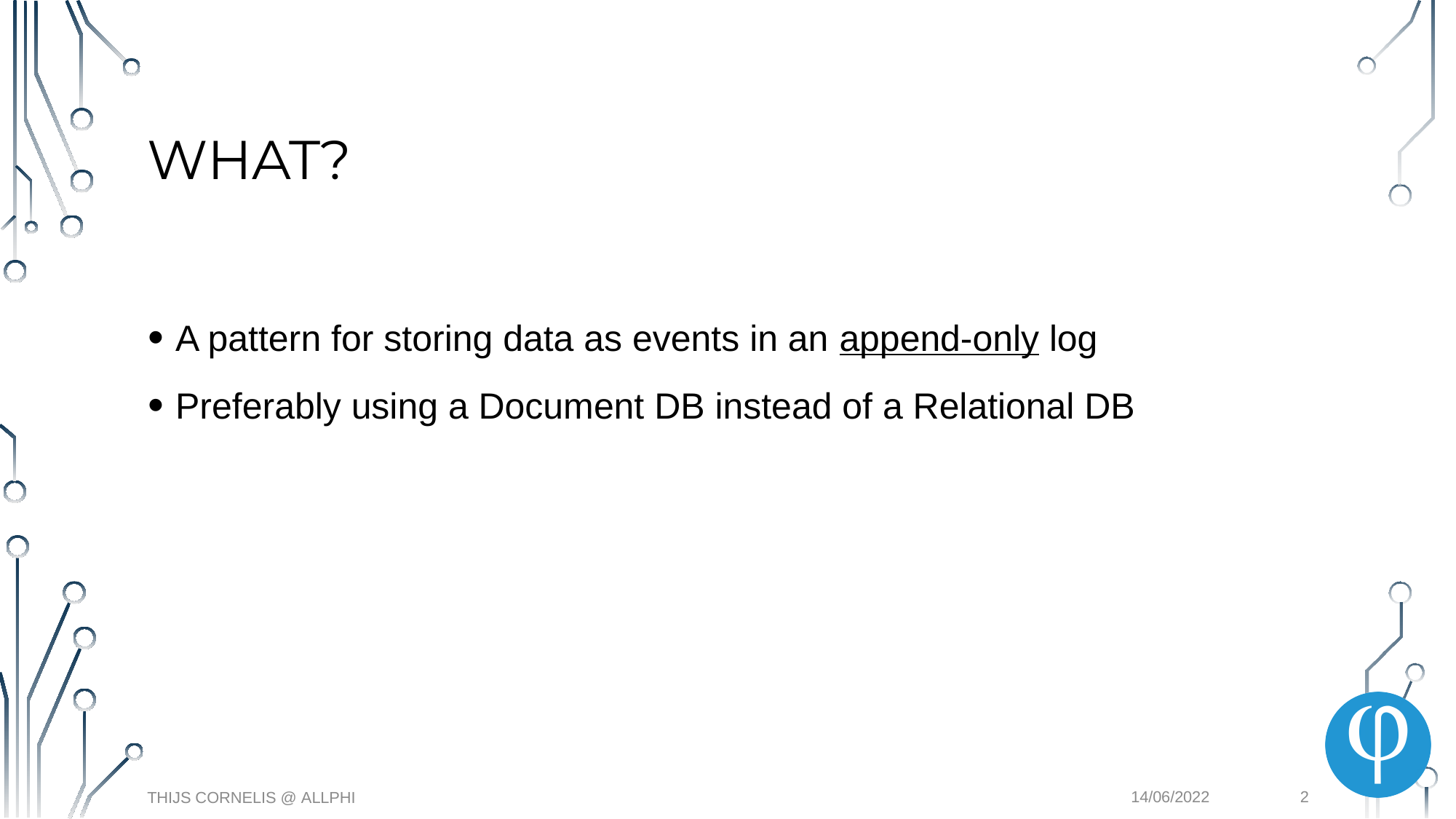

# What?
A pattern for storing data as events in an append-only log
Preferably using a Document DB instead of a Relational DB
14/06/2022
2
Thijs cornelis @ AllPhi